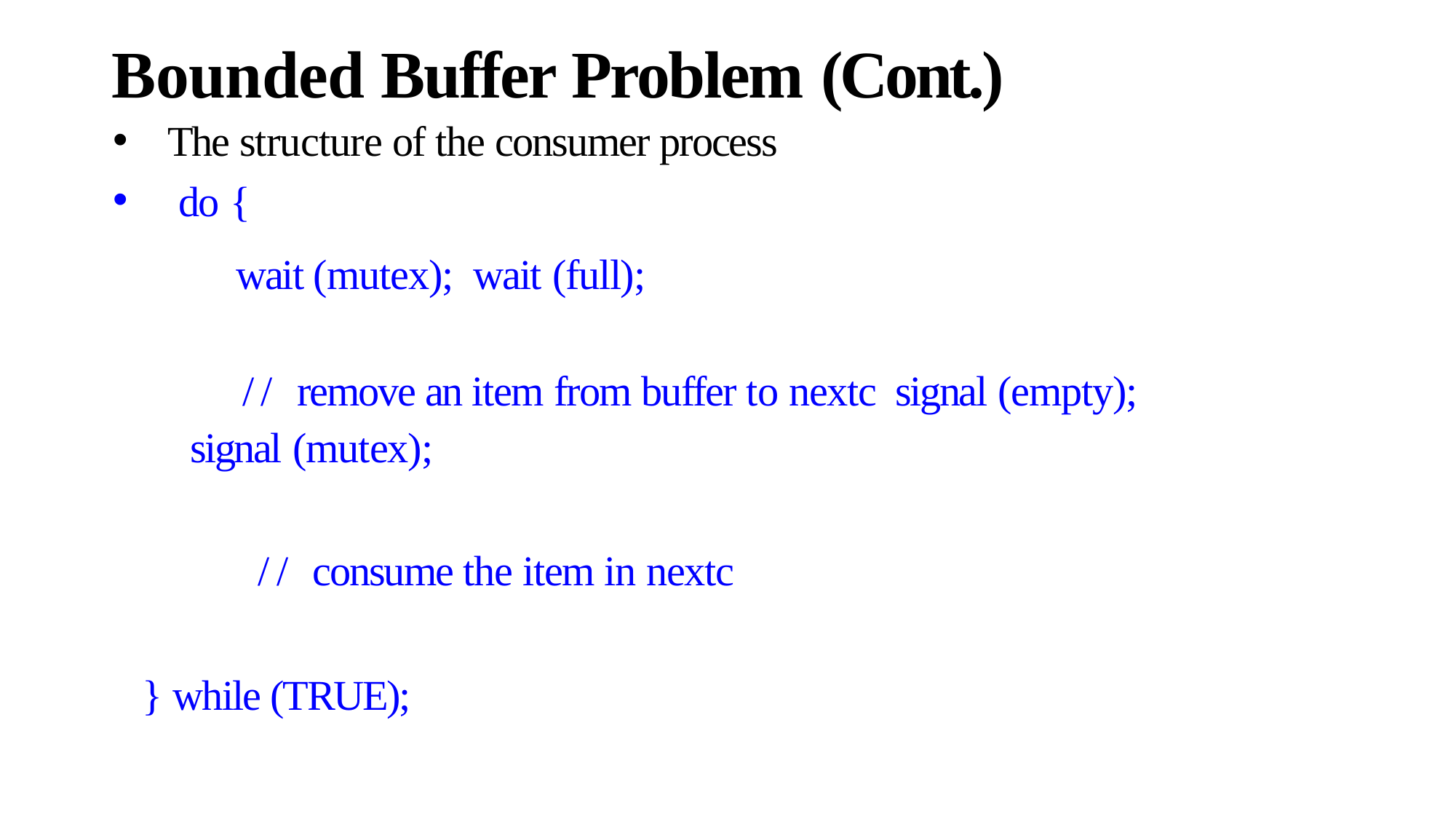

# Bounded Buffer Problem (Cont.)
The structure of the consumer process
 do {
wait (mutex);  wait (full);
// remove an item from buffer to nextc  signal (empty);
signal (mutex);

// consume the item in nextc

} while (TRUE);